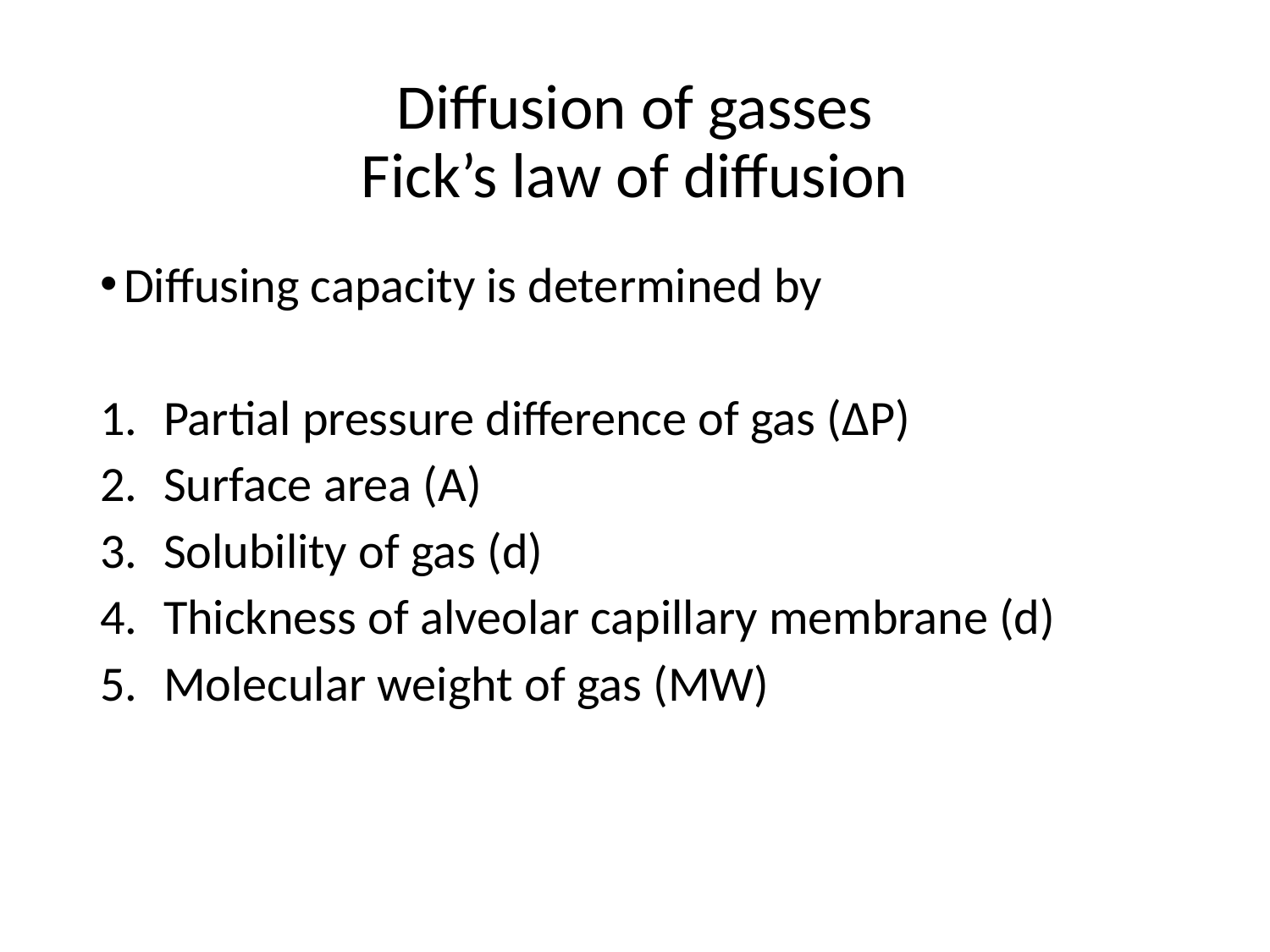

# Diffusion of gasses Fick’s law of diffusion
Diffusing capacity is determined by

Partial pressure difference of gas (∆P)
Surface area (A)
Solubility of gas (d)
Thickness of alveolar capillary membrane (d)
Molecular weight of gas (MW)